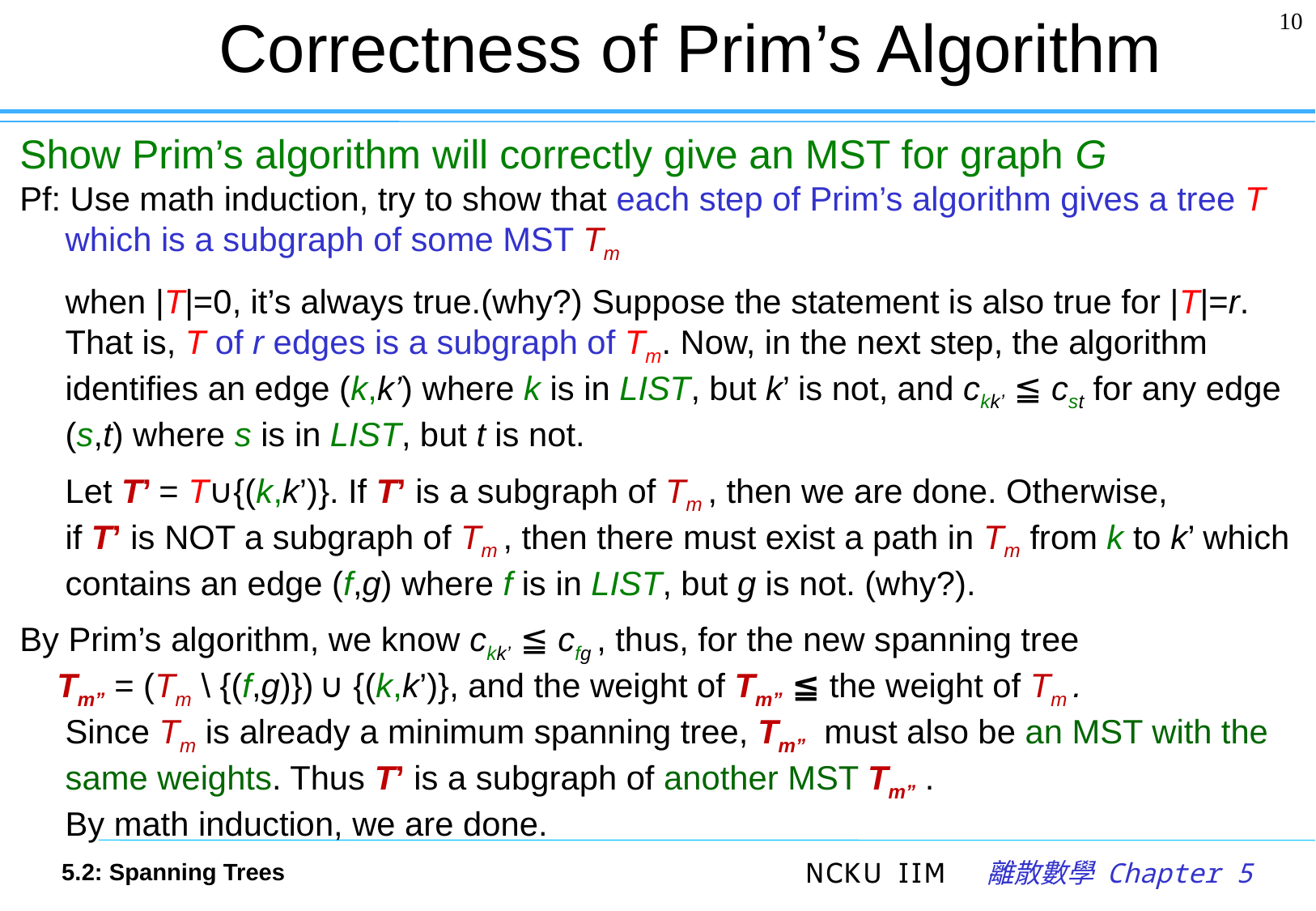

# Correctness of Prim’s Algorithm
10
Show Prim’s algorithm will correctly give an MST for graph G
Pf: Use math induction, try to show that each step of Prim’s algorithm gives a tree T which is a subgraph of some MST Tm
when |T|=0, it’s always true.(why?) Suppose the statement is also true for |T|=r. That is, T of r edges is a subgraph of Tm. Now, in the next step, the algorithm identifies an edge (k,k’) where k is in LIST, but k’ is not, and ckk’ ≦ cst for any edge (s,t) where s is in LIST, but t is not.
Let T’ = T∪{(k,k’)}. If T’ is a subgraph of Tm , then we are done. Otherwise,
if T’ is NOT a subgraph of Tm , then there must exist a path in Tm from k to k’ which contains an edge (f,g) where f is in LIST, but g is not. (why?).
By Prim’s algorithm, we know ckk’ ≦ cfg , thus, for the new spanning tree
    Tm” = (Tm \ {(f,g)}) ∪ {(k,k’)}, and the weight of Tm” ≦ the weight of Tm .
Since Tm is already a minimum spanning tree, Tm”  must also be an MST with the same weights. Thus T’ is a subgraph of another MST Tm” .
By math induction, we are done.
5.2: Spanning Trees